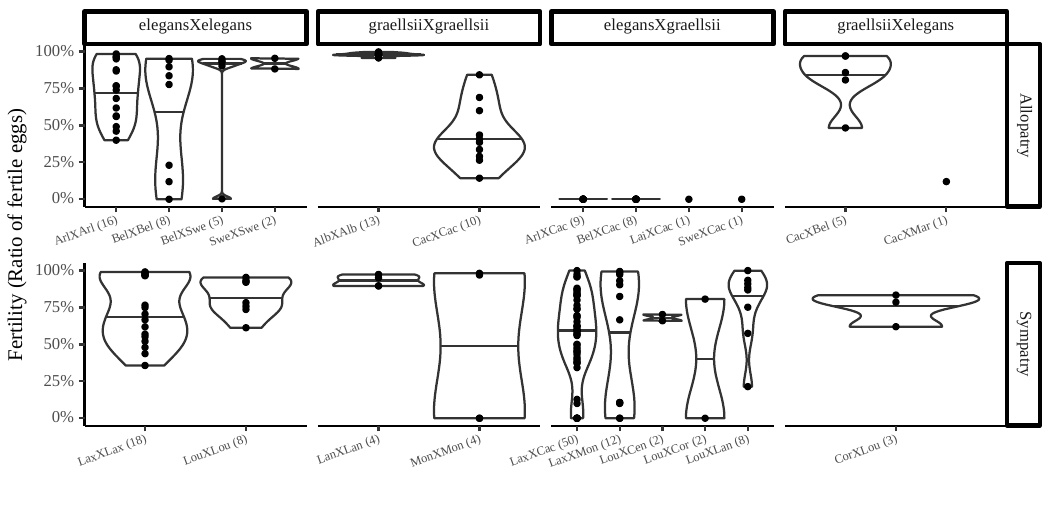

elegansXelegans
graellsiiXgraellsii
elegansXgraellsii
graellsiiXelegans

100%

75%

Allopatry
50%

25%

0%

BelXBel (8)
LaiXCac (1)
ArlXCac (9)
BelXCac (8)
CacXBel (5)
BelXSwe (5)
ArlXArl (16)
CacXMar (1)
SweXCac (1)
Fertility (Ratio of fertile eggs)
SweXSwe (2)
AlbXAlb (13)
CacXCac (10)

100%

75%

Sympatry
50%

25%

0%

LanXLan (4)
LouXCor (2)
CorXLou (3)
LouXLan (8)
LouXLou (8)
LouXCen (2)
LaxXLax (18)
LaxXCac (50)
MonXMon (4)
LaxXMon (12)